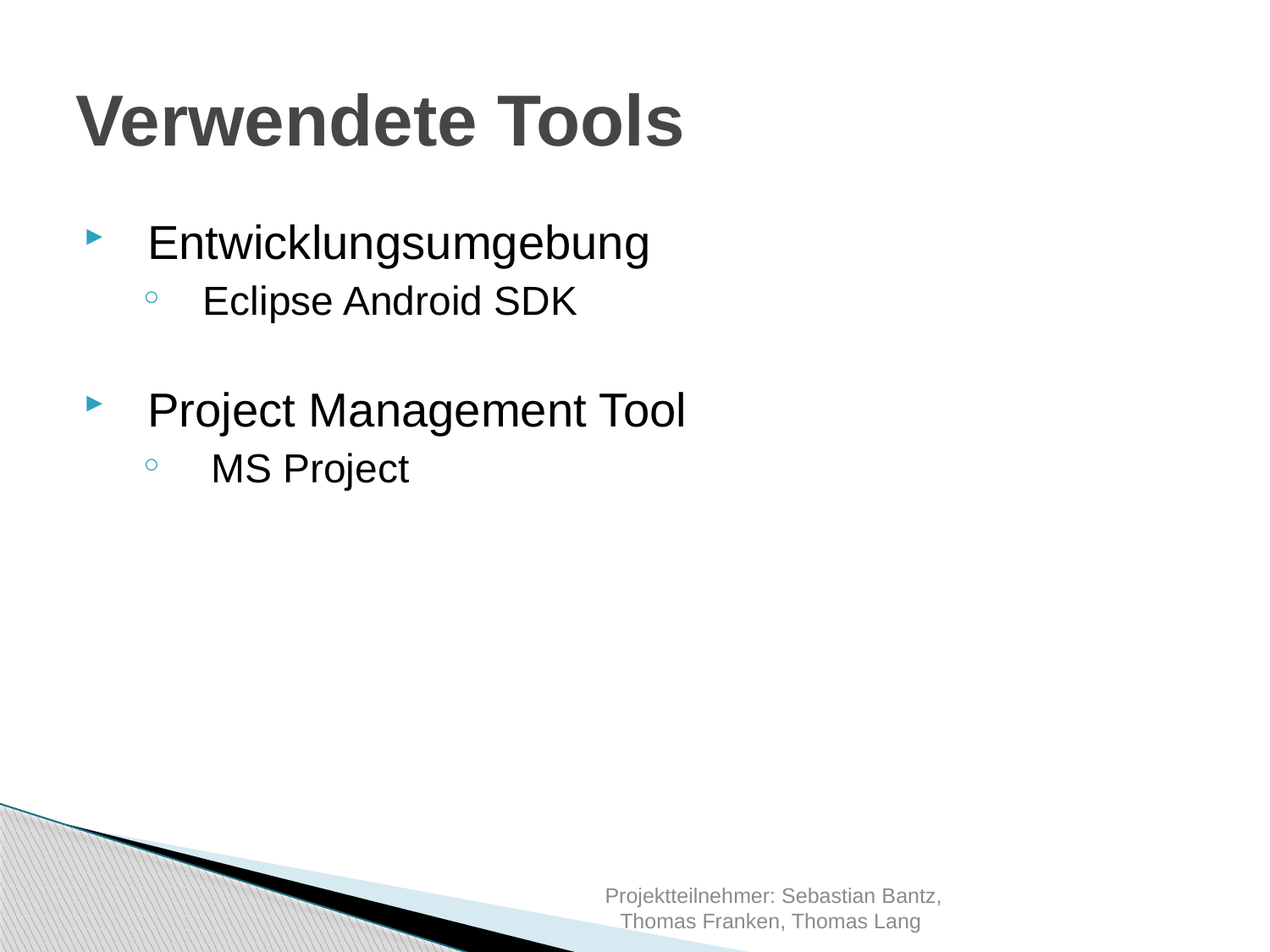

# Verwendete Tools
Entwicklungsumgebung
Eclipse Android SDK
Project Management Tool
MS Project